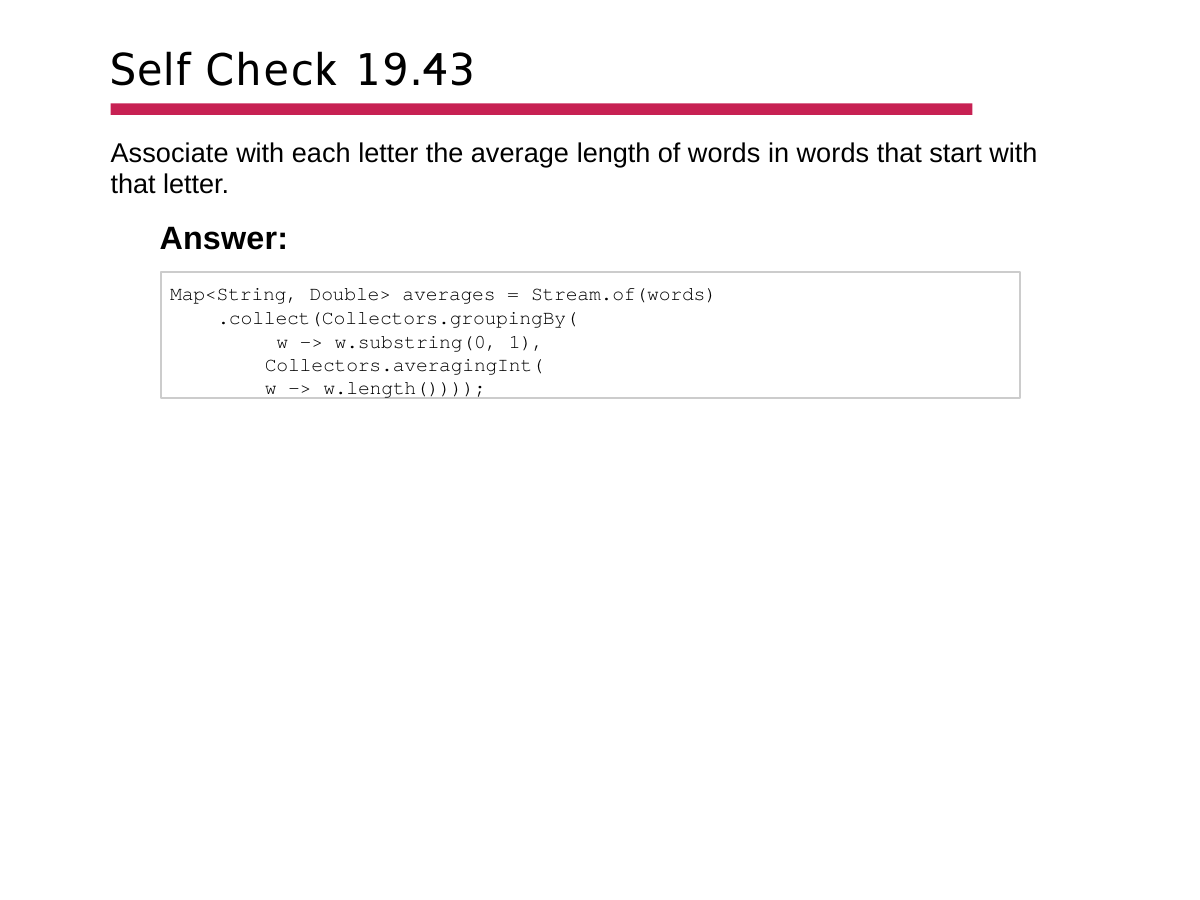

# Self Check 19.43
Associate with each letter the average length of words in words that start with  that letter.
Answer:
Map<String, Double> averages = Stream.of(words)
.collect(Collectors.groupingBy(  w -> w.substring(0, 1),  Collectors.averagingInt(
w -> w.length())));